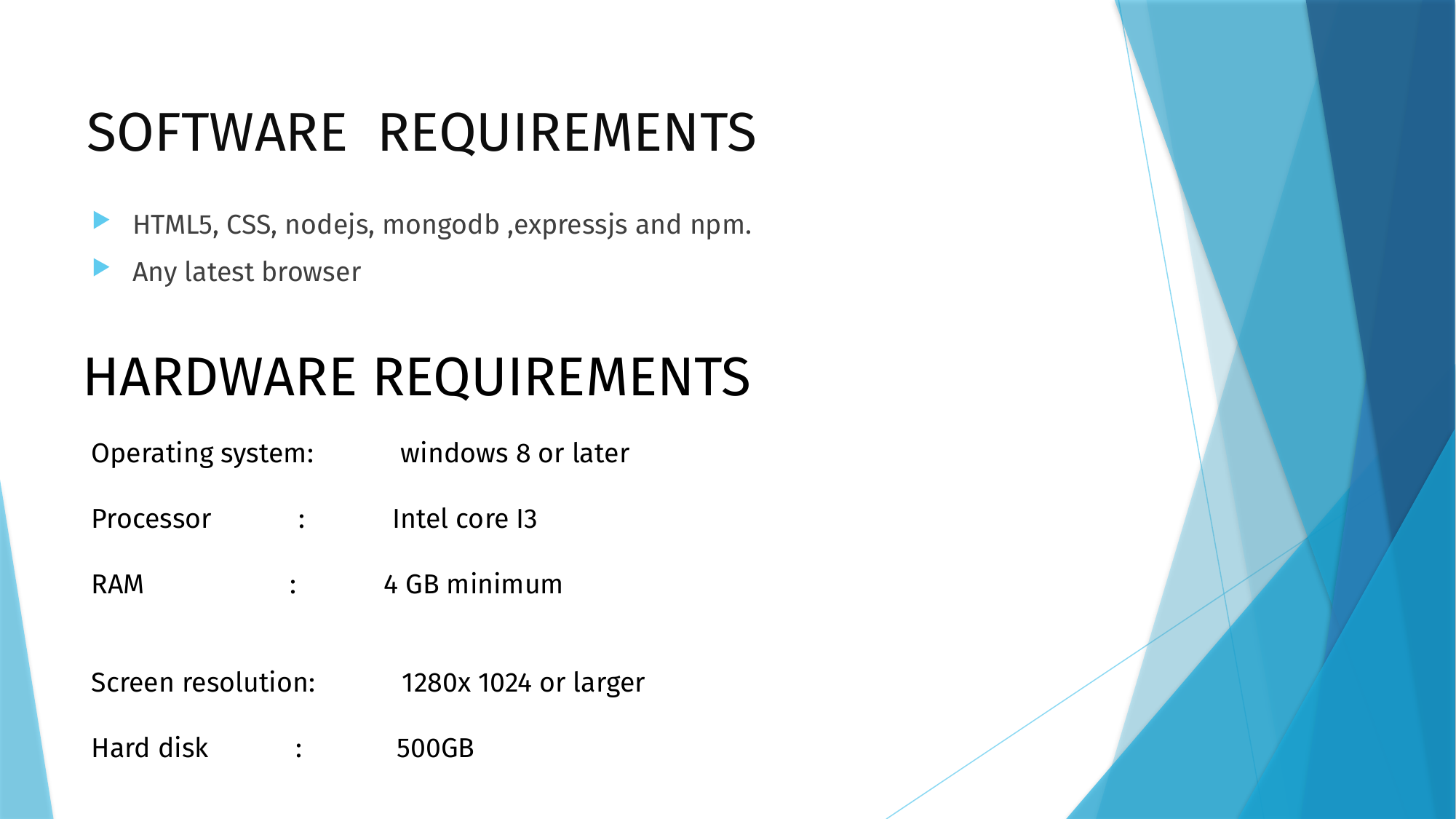

# SOFTWARE  REQUIREMENTS
HTML5, CSS, nodejs, mongodb ,expressjs and npm.
Any latest browser

HARDWARE REQUIREMENTS
Operating system:            windows 8 or later

Processor            :            Intel core I3

RAM                    :            4 GB minimum

Screen resolution:            1280x 1024 or larger

Hard disk            :             500GB